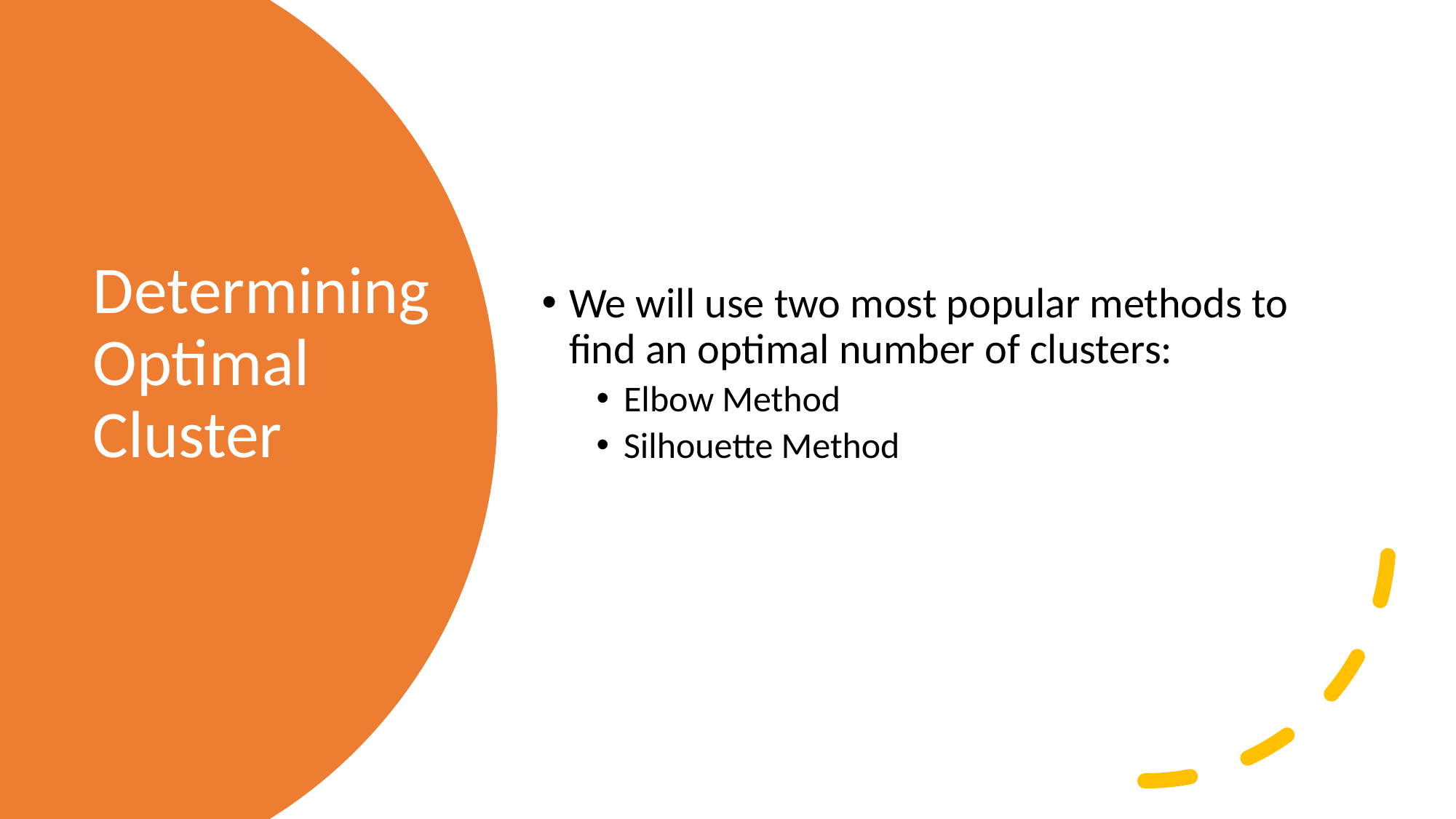

We will use two most popular methods to find an optimal number of clusters:
Elbow Method
Silhouette Method

# Determining Optimal Cluster